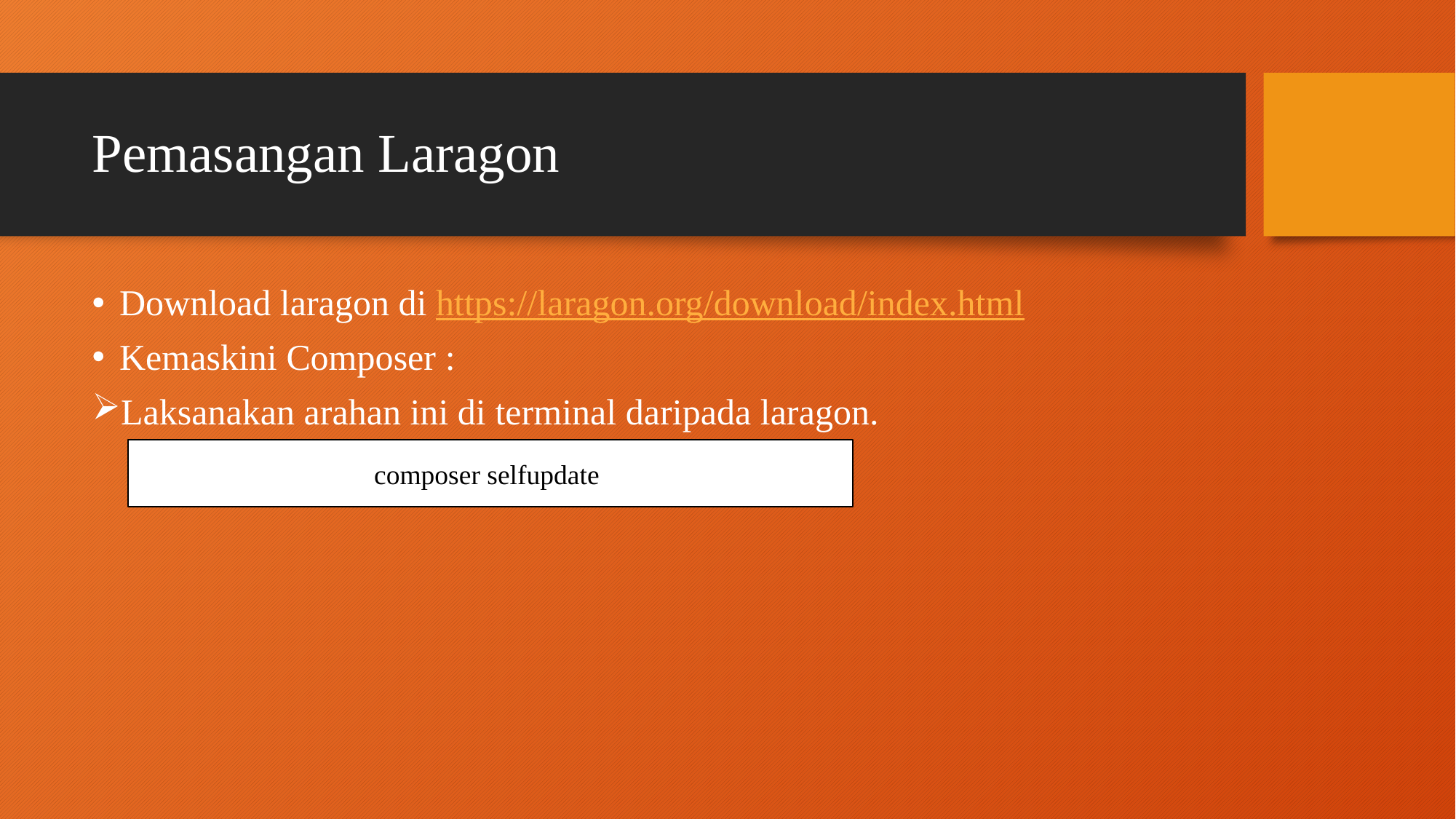

# Pemasangan Laragon
Download laragon di https://laragon.org/download/index.html
Kemaskini Composer :
Laksanakan arahan ini di terminal daripada laragon.

composer selfupdate